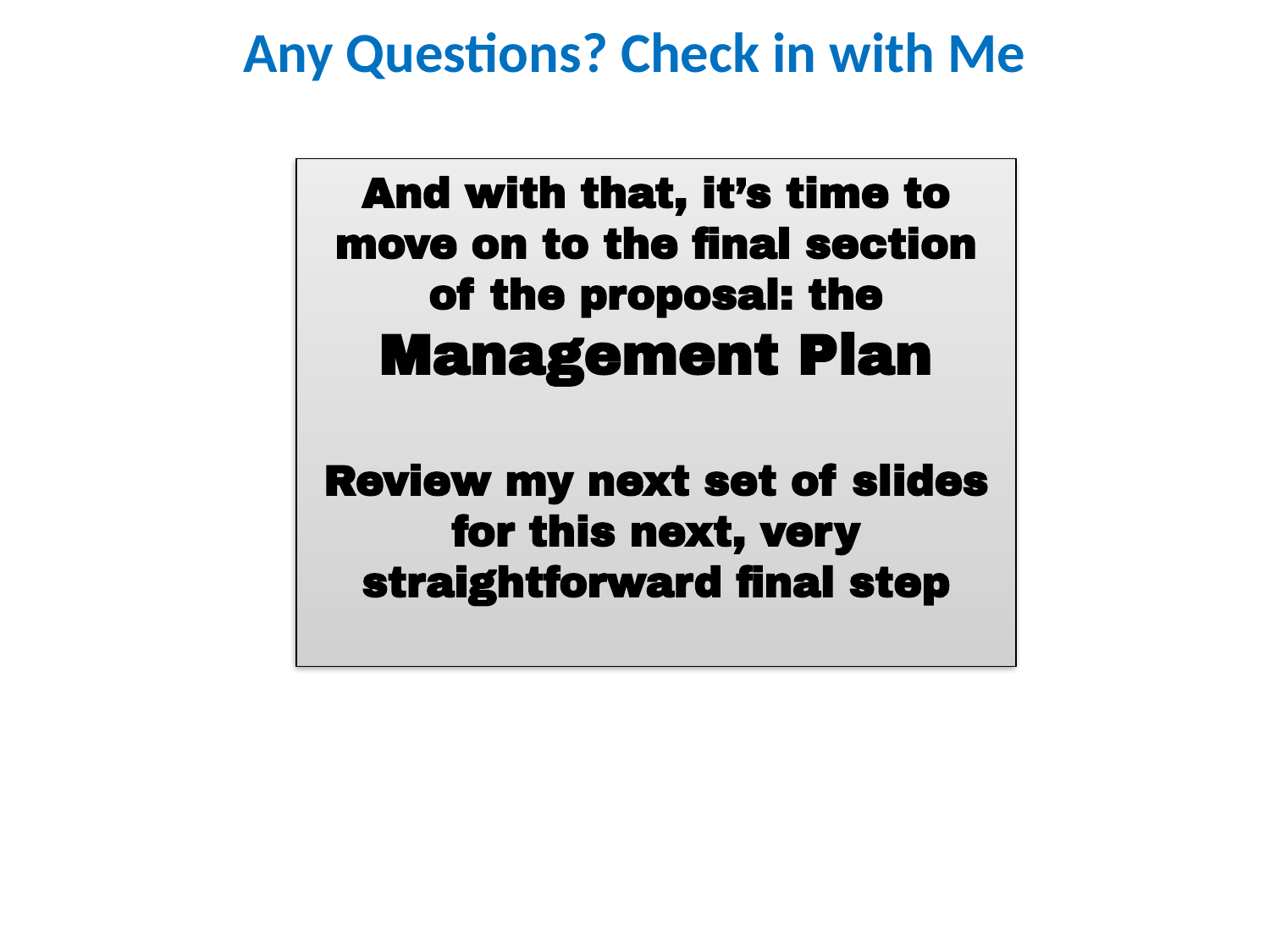

# Any Questions? Check in with Me
And with that, it’s time to move on to the final section of the proposal: the Management Plan

Review my next set of slides for this next, very straightforward final step